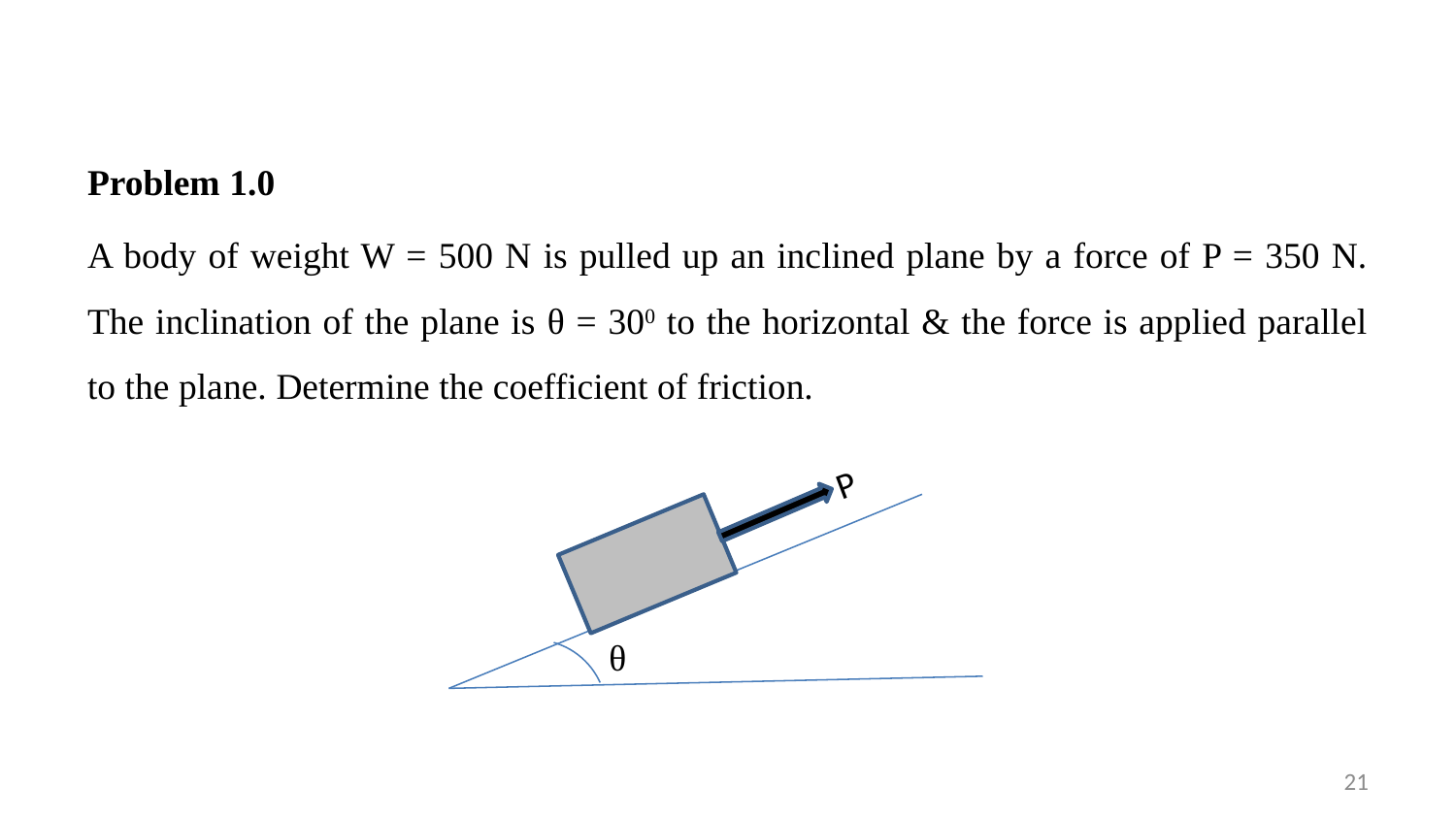

Problem 1.0
A body of weight W = 500 N is pulled up an inclined plane by a force of P = 350 N. The inclination of the plane is θ = 300 to the horizontal & the force is applied parallel to the plane. Determine the coefficient of friction.
P

θ

21